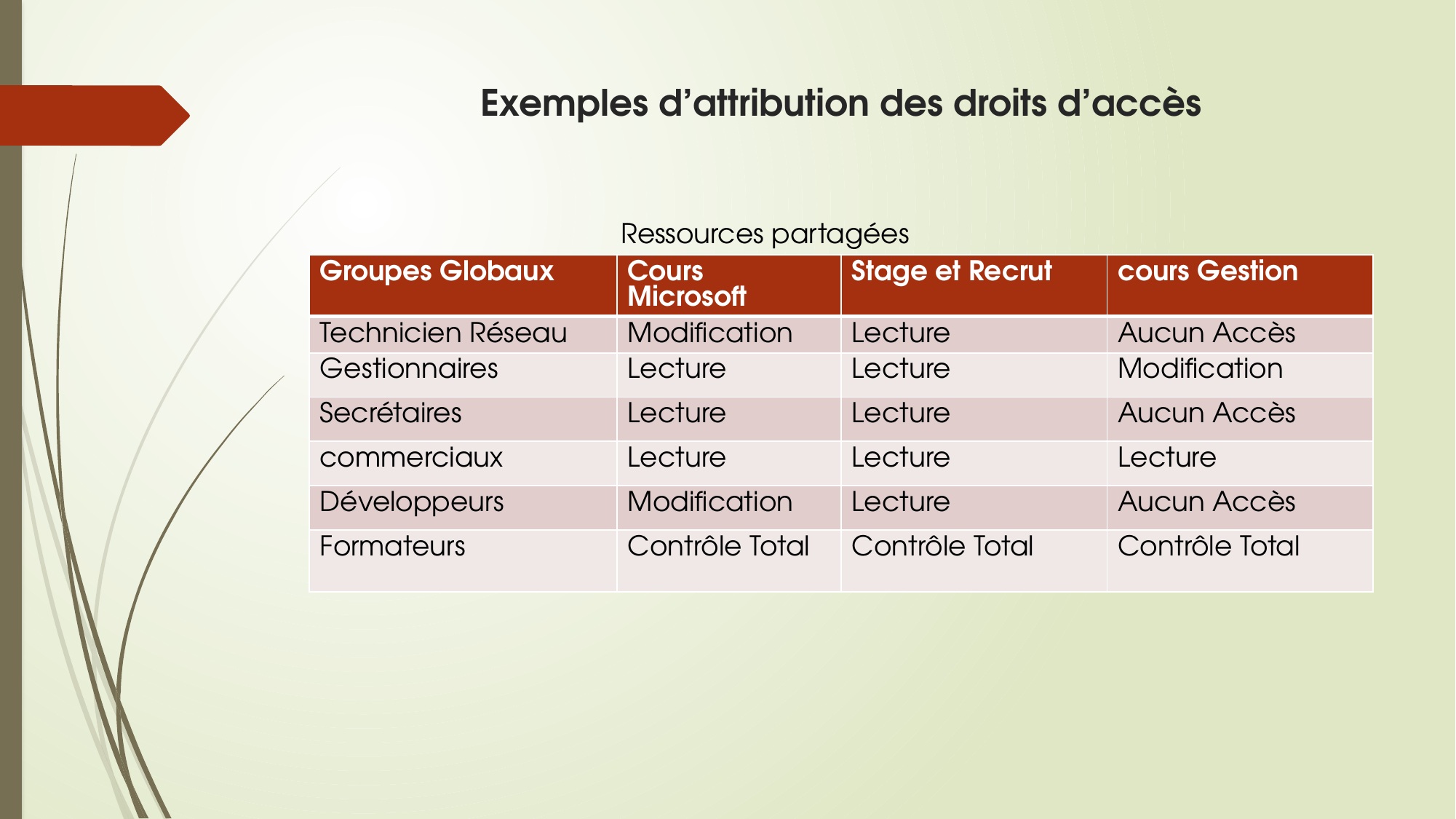

# Exemples d’attribution des droits d’accès
Ressources partagées
| Groupes Globaux | Cours Microsoft | Stage et Recrut | cours Gestion |
| --- | --- | --- | --- |
| Technicien Réseau | Modification | Lecture | Aucun Accès |
| Gestionnaires | Lecture | Lecture | Modification |
| Secrétaires | Lecture | Lecture | Aucun Accès |
| commerciaux | Lecture | Lecture | Lecture |
| Développeurs | Modification | Lecture | Aucun Accès |
| Formateurs | Contrôle Total | Contrôle Total | Contrôle Total |